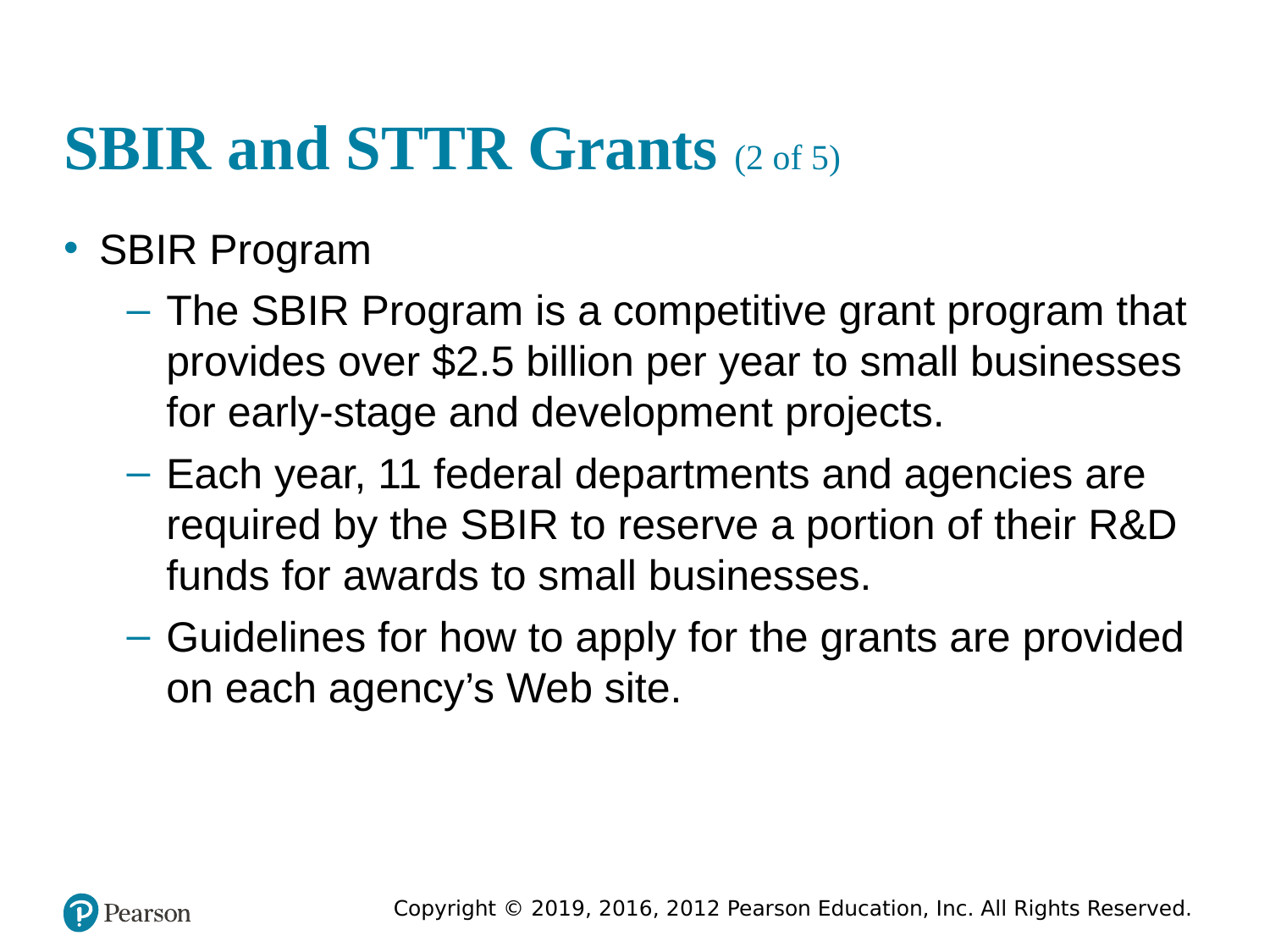

# SBIR and STTR Grants (2 of 5)
SBIR Program
The SBIR Program is a competitive grant program that provides over $2.5 billion per year to small businesses for early-stage and development projects.
Each year, 11 federal departments and agencies are required by the SBIR to reserve a portion of their R&D funds for awards to small businesses.
Guidelines for how to apply for the grants are provided on each agency’s Web site.